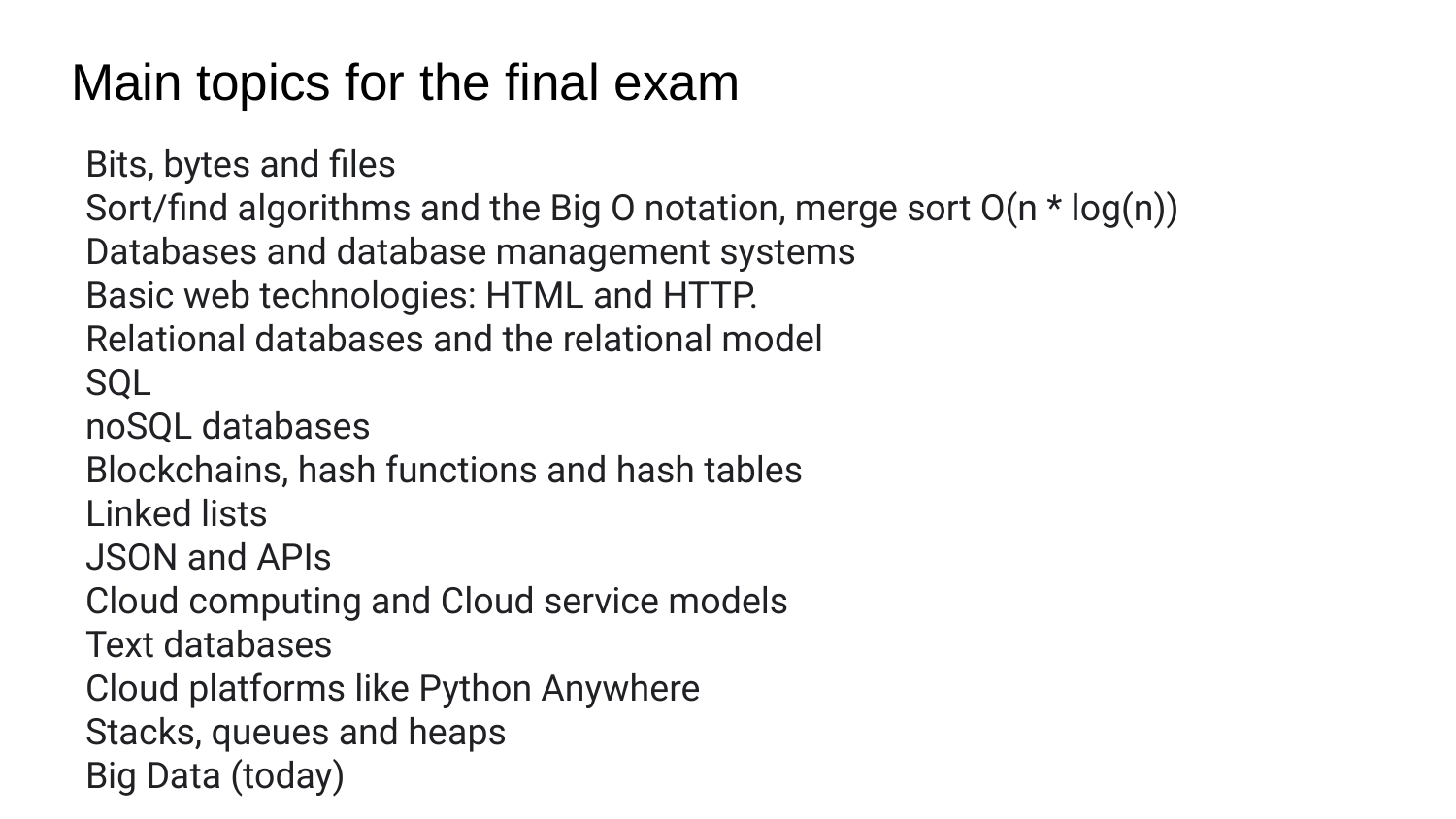

# Main topics for the final exam
Bits, bytes and files
Sort/find algorithms and the Big O notation, merge sort O(n * log(n))
Databases and database management systems
Basic web technologies: HTML and HTTP.
Relational databases and the relational model
SQL
noSQL databases
Blockchains, hash functions and hash tables
Linked lists
JSON and APIs
Cloud computing and Cloud service models
Text databases
Cloud platforms like Python Anywhere
Stacks, queues and heaps
Big Data (today)